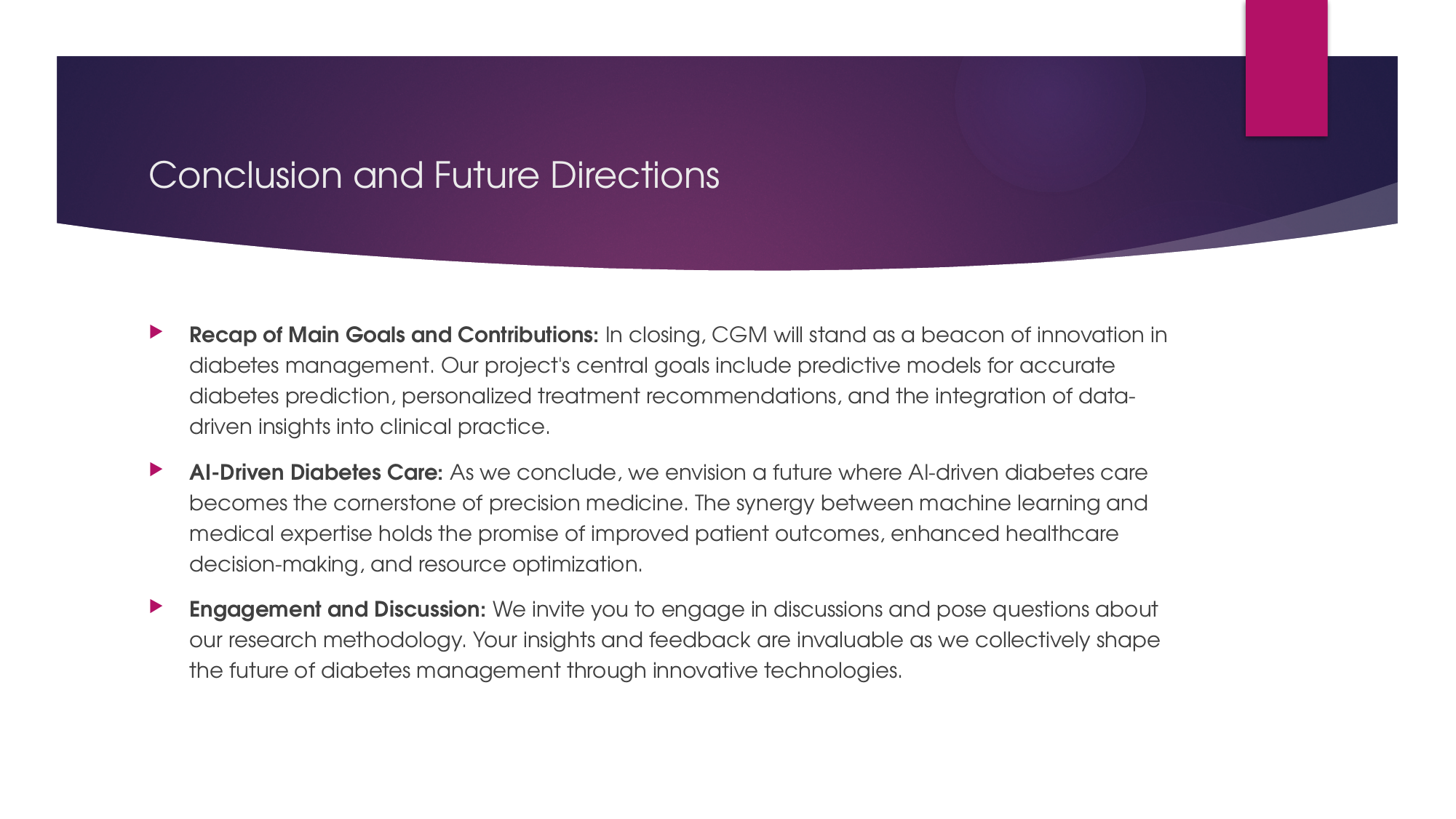

# Conclusion and Future Directions
Recap of Main Goals and Contributions: In closing, CGM will stand as a beacon of innovation in diabetes management. Our project's central goals include predictive models for accurate diabetes prediction, personalized treatment recommendations, and the integration of data-driven insights into clinical practice.
AI-Driven Diabetes Care: As we conclude, we envision a future where AI-driven diabetes care becomes the cornerstone of precision medicine. The synergy between machine learning and medical expertise holds the promise of improved patient outcomes, enhanced healthcare decision-making, and resource optimization.
Engagement and Discussion: We invite you to engage in discussions and pose questions about our research methodology. Your insights and feedback are invaluable as we collectively shape the future of diabetes management through innovative technologies.